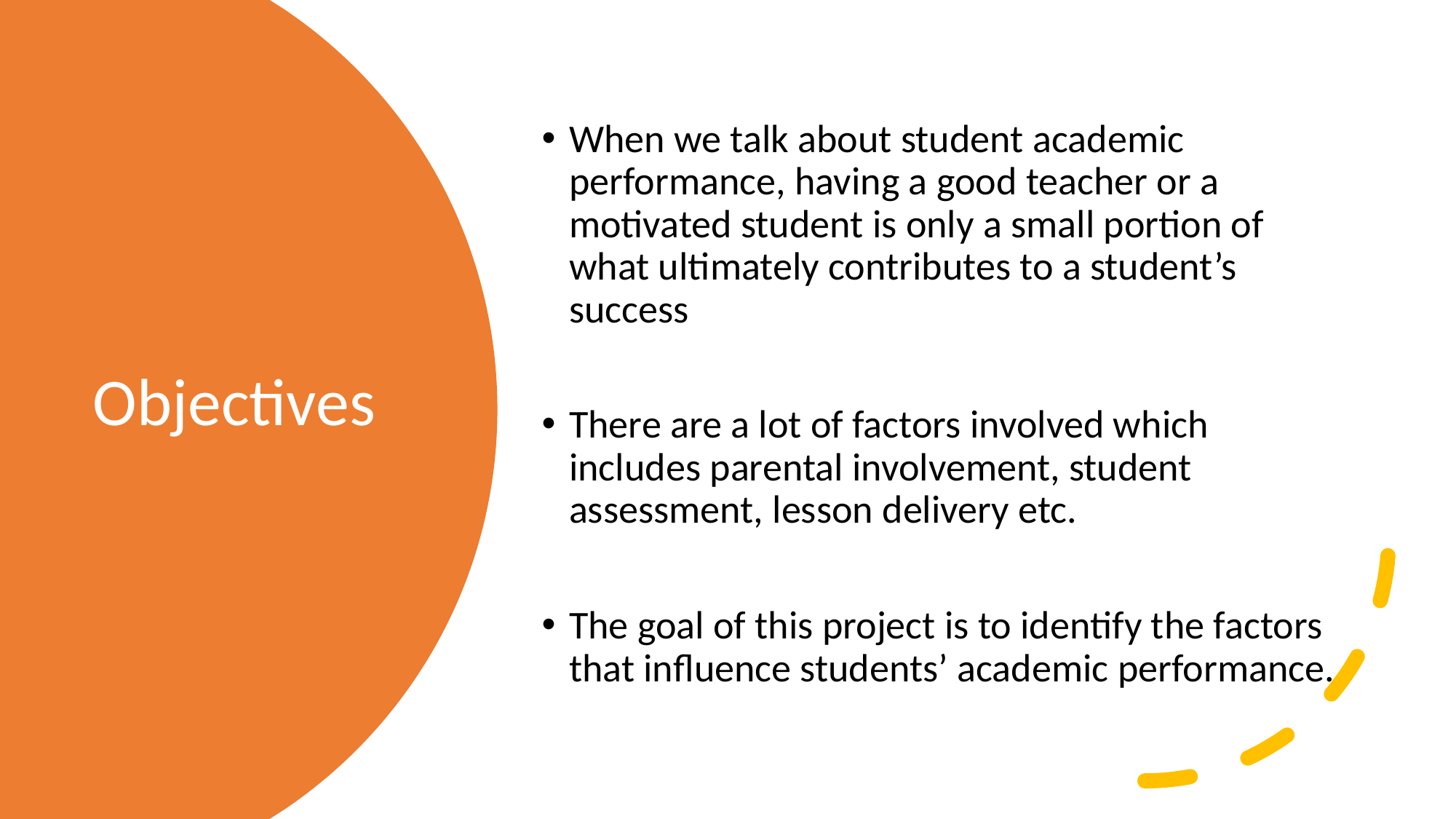

When we talk about student academic performance, having a good teacher or a motivated student is only a small portion of what ultimately contributes to a student’s success

There are a lot of factors involved which includes parental involvement, student assessment, lesson delivery etc.

The goal of this project is to identify the factors that influence students’ academic performance.
# Objectives